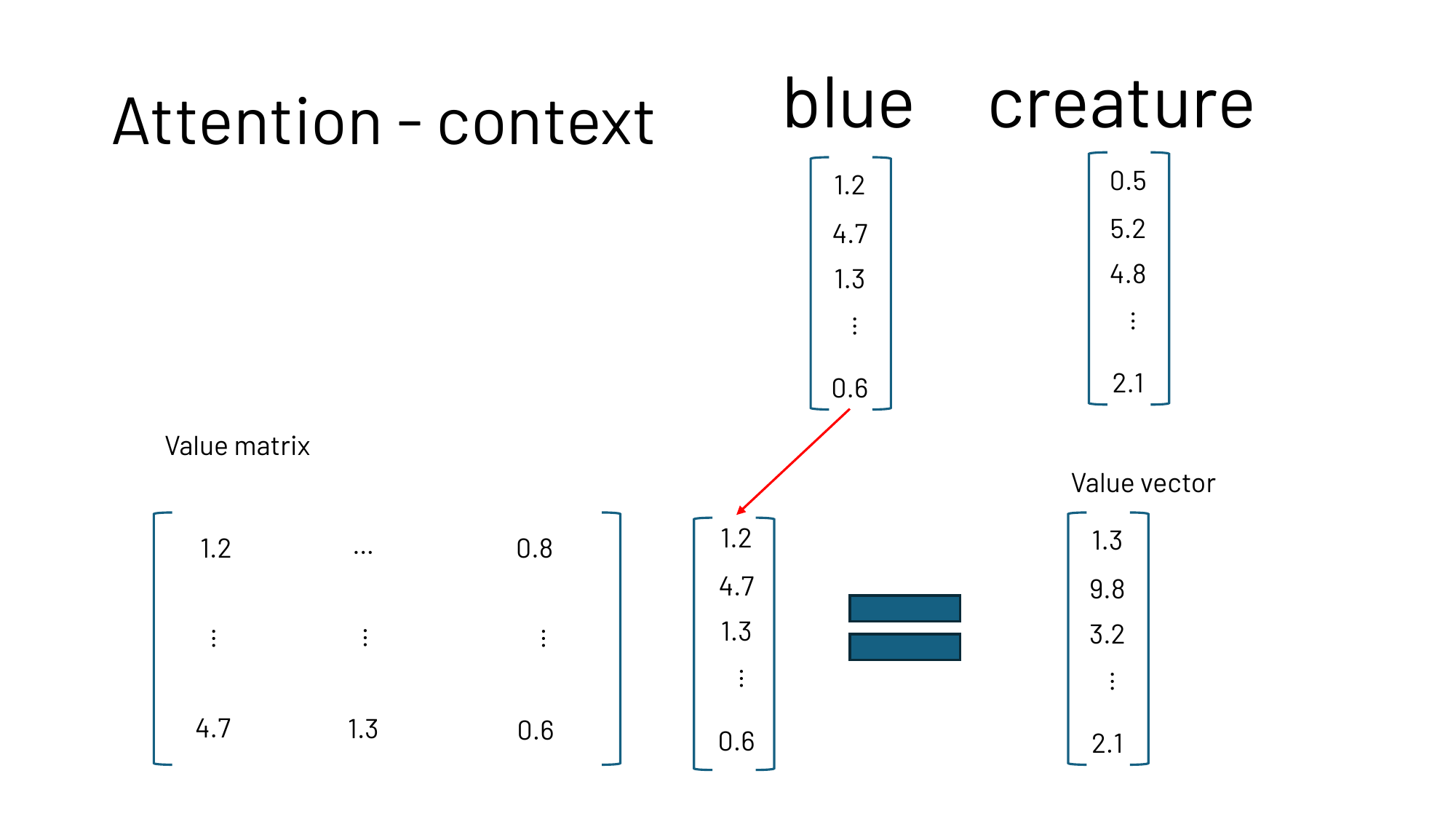

# Attention - context
blue
creature

0.5
1.2
5.2
4.7
4.8
1.3
…
…
2.1
0.6
Value matrix
Value vector

1.2
1.3

1.2
0.8
…
4.7
9.8

1.3
3.2
…
…
…
…
…
4.7
1.3
0.6
0.6
2.1